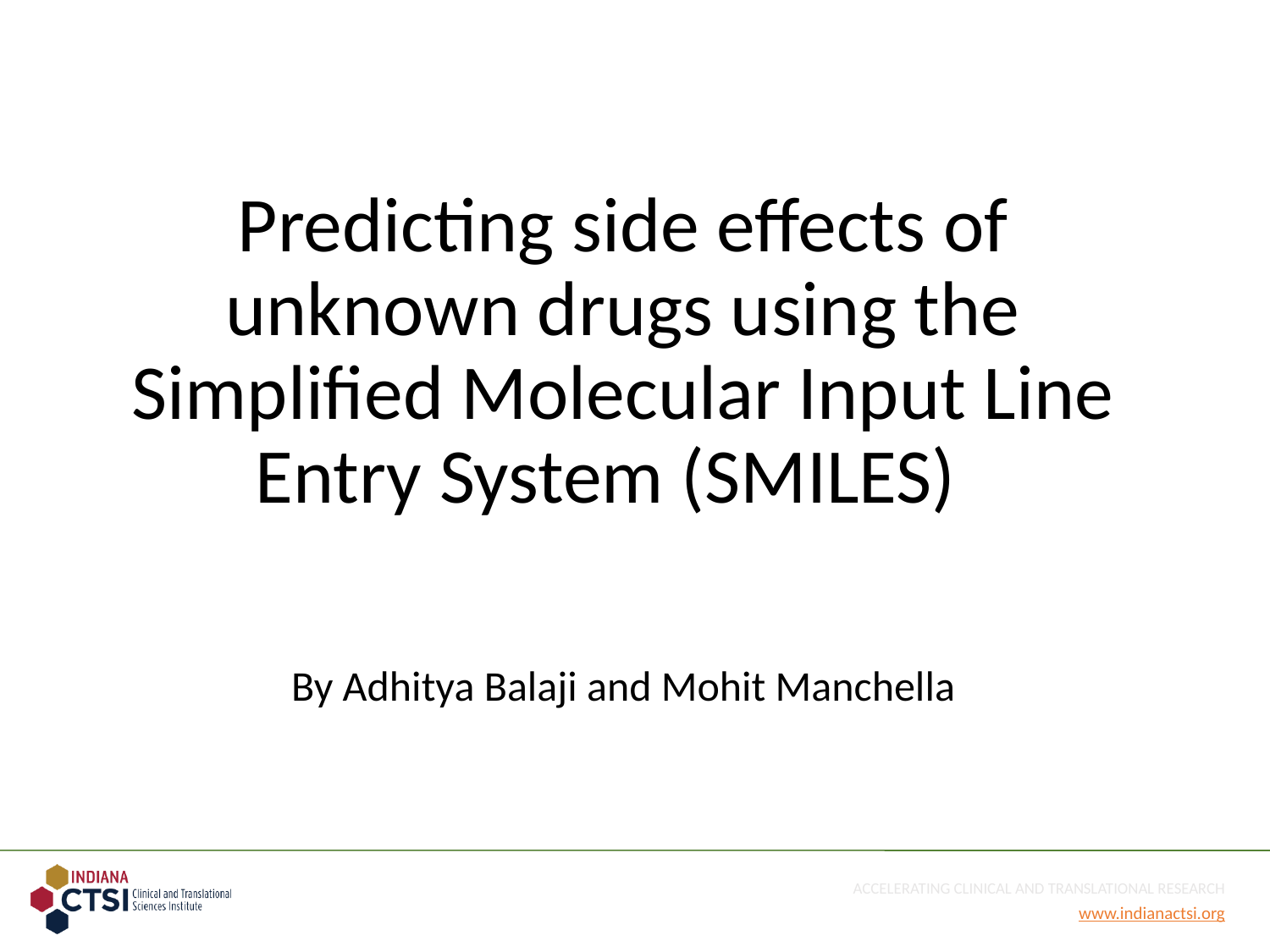

# Predicting side effects of unknown drugs using the Simplified Molecular Input Line Entry System (SMILES)
By Adhitya Balaji and Mohit Manchella